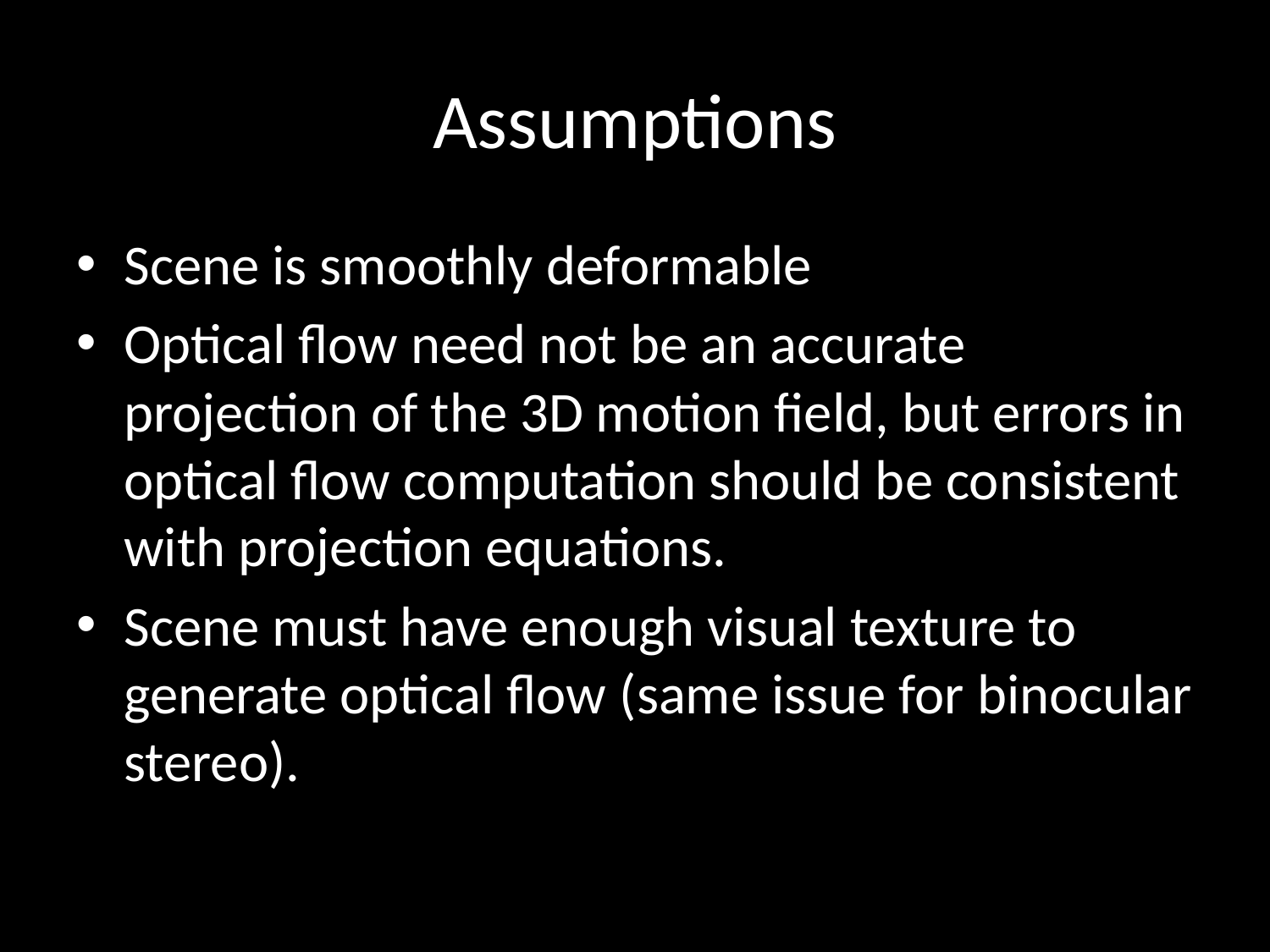

# Assumptions
Scene is smoothly deformable
Optical flow need not be an accurate projection of the 3D motion field, but errors in
optical flow computation should be consistent
with projection equations.
Scene must have enough visual texture to generate optical flow (same issue for binocular stereo).